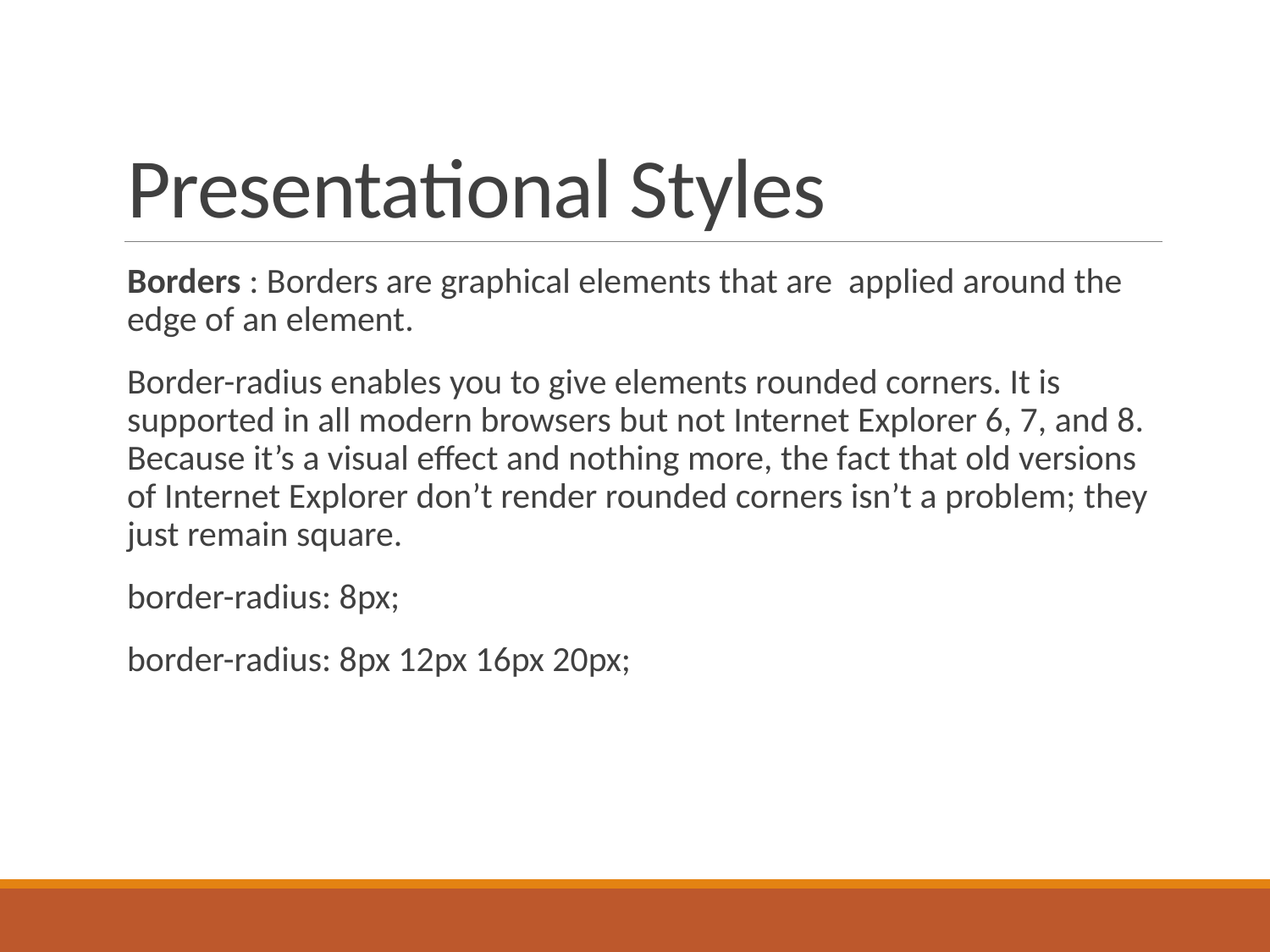

# Presentational Styles
Borders : Borders are graphical elements that are  applied around the edge of an element.
Border-radius enables you to give elements rounded corners. It is supported in all modern browsers but not Internet Explorer 6, 7, and 8. Because it’s a visual effect and nothing more, the fact that old versions of Internet Explorer don’t render rounded corners isn’t a problem; they just remain square.
border-radius: 8px;
border-radius: 8px 12px 16px 20px;